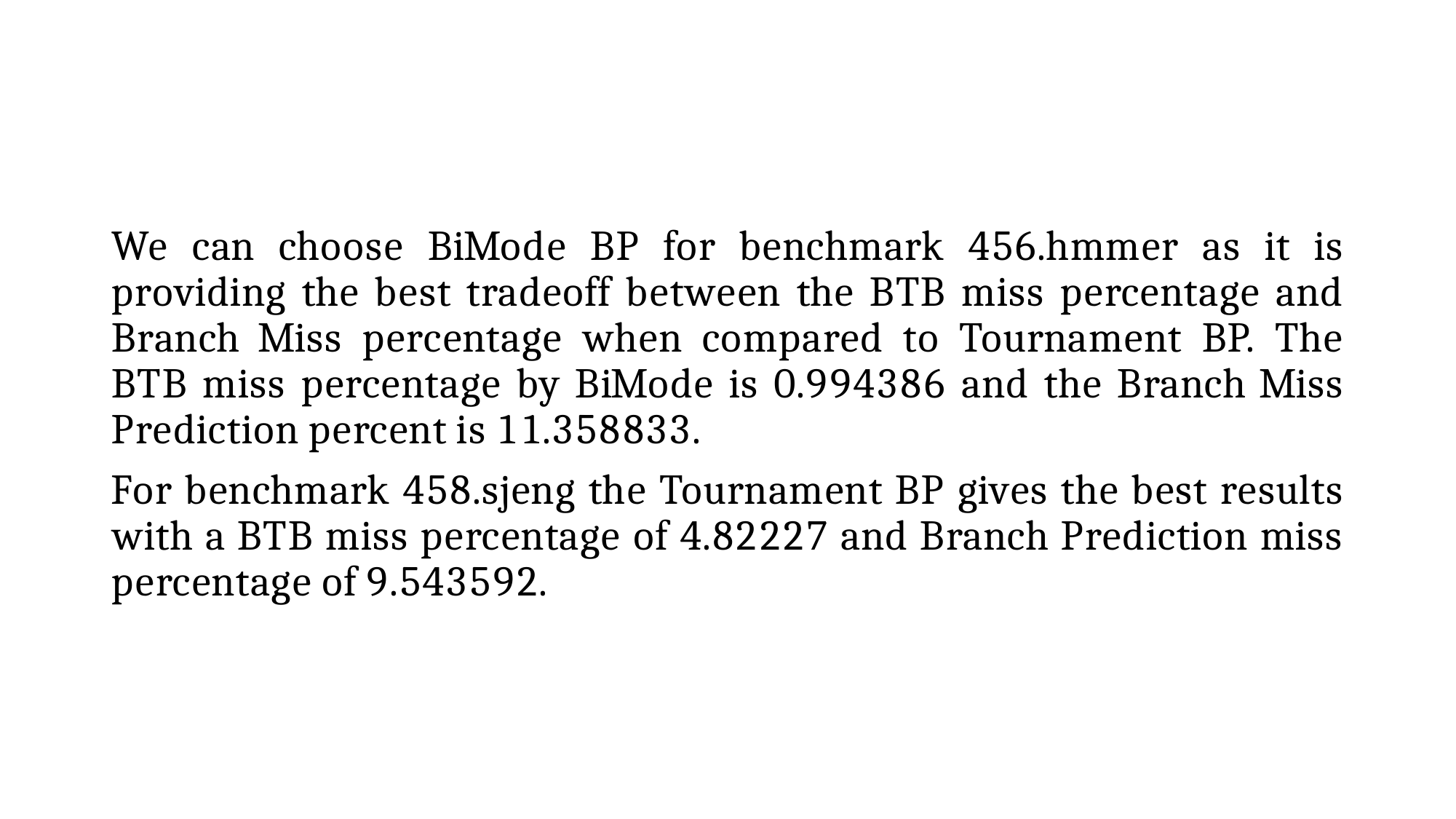

We can choose BiMode BP for benchmark 456.hmmer as it is providing the best tradeoff between the BTB miss percentage and Branch Miss percentage when compared to Tournament BP. The BTB miss percentage by BiMode is 0.994386 and the Branch Miss Prediction percent is 11.358833.
For benchmark 458.sjeng the Tournament BP gives the best results with a BTB miss percentage of 4.82227 and Branch Prediction miss percentage of 9.543592.